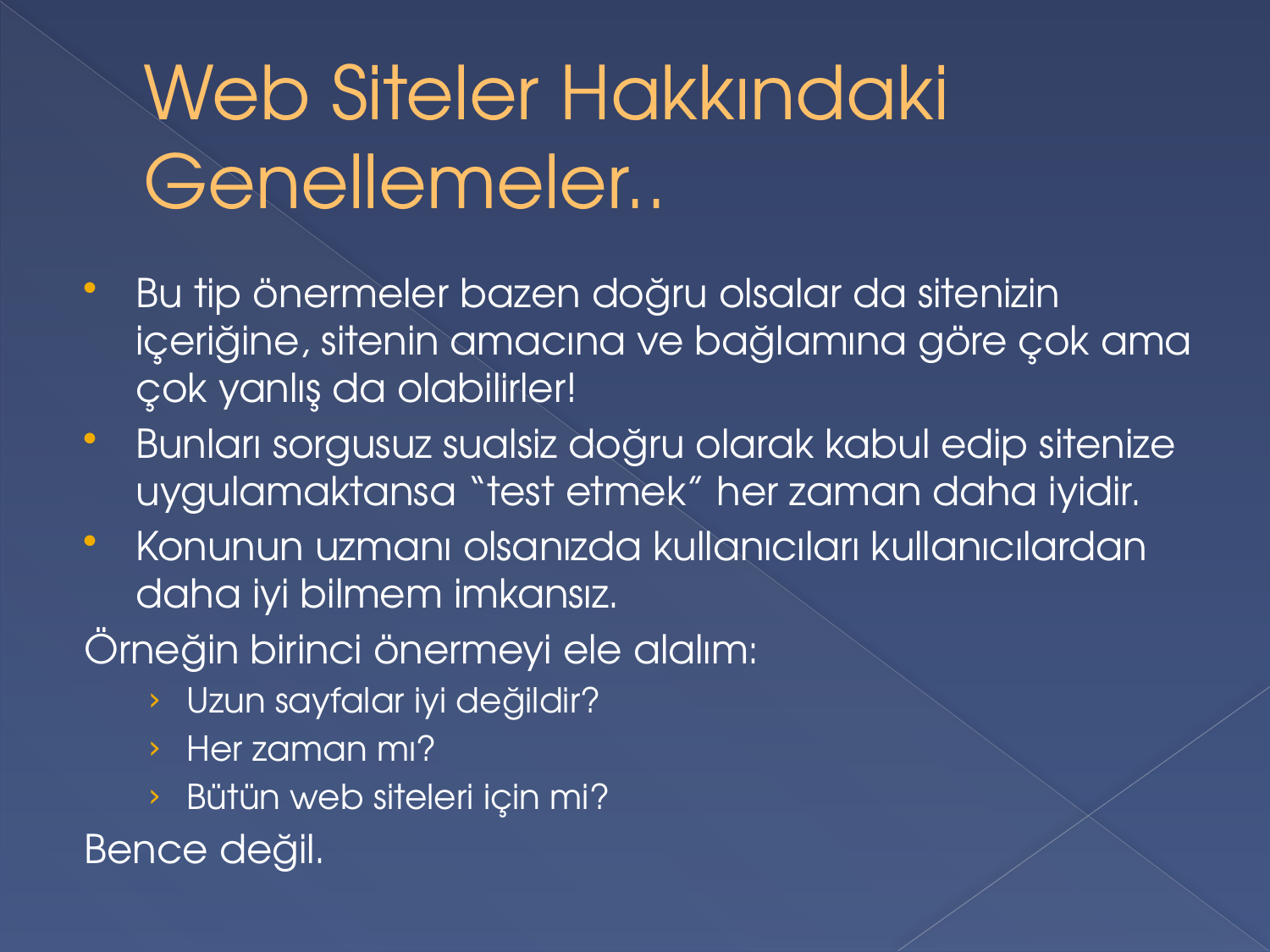

# Web Siteler Hakkındaki Genellemeler..
Bu tip önermeler bazen doğru olsalar da sitenizin içeriğine, sitenin amacına ve bağlamına göre çok ama çok yanlış da olabilirler!
Bunları sorgusuz sualsiz doğru olarak kabul edip sitenize uygulamaktansa “test etmek” her zaman daha iyidir.
Konunun uzmanı olsanızda kullanıcıları kullanıcılardan daha iyi bilmem imkansız.
Örneğin birinci önermeyi ele alalım:
Uzun sayfalar iyi değildir?
Her zaman mı?
Bütün web siteleri için mi?
Bence değil.